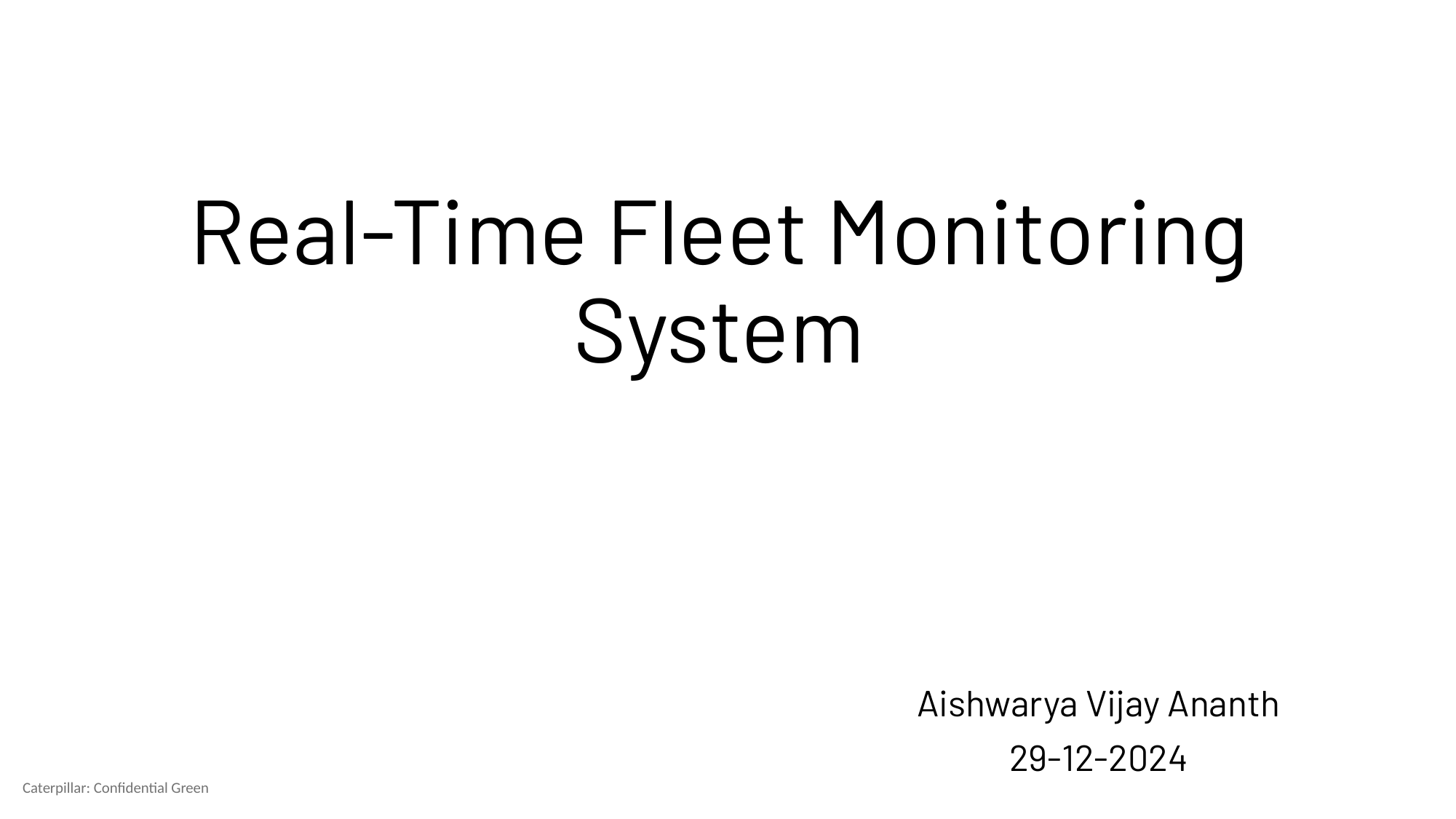

# Real-Time Fleet Monitoring System
Aishwarya Vijay Ananth
29-12-2024